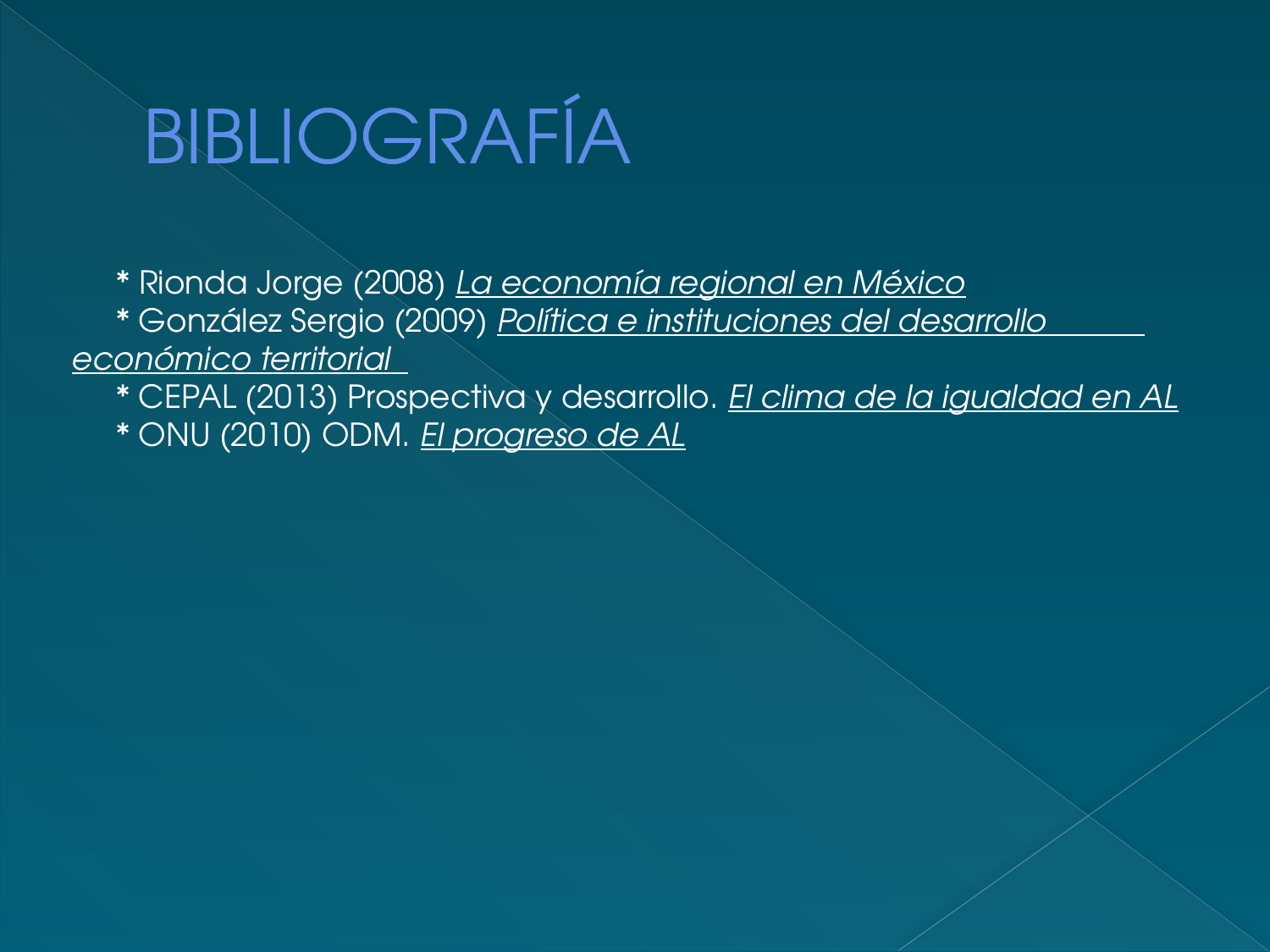

# BIBLIOGRAFÍA

     * Rionda Jorge (2008) La economía regional en México
     * González Sergio (2009) Política e instituciones del desarrollo            económico territorial
     * CEPAL (2013) Prospectiva y desarrollo. El clima de la igualdad en AL
     * ONU (2010) ODM. El progreso de AL